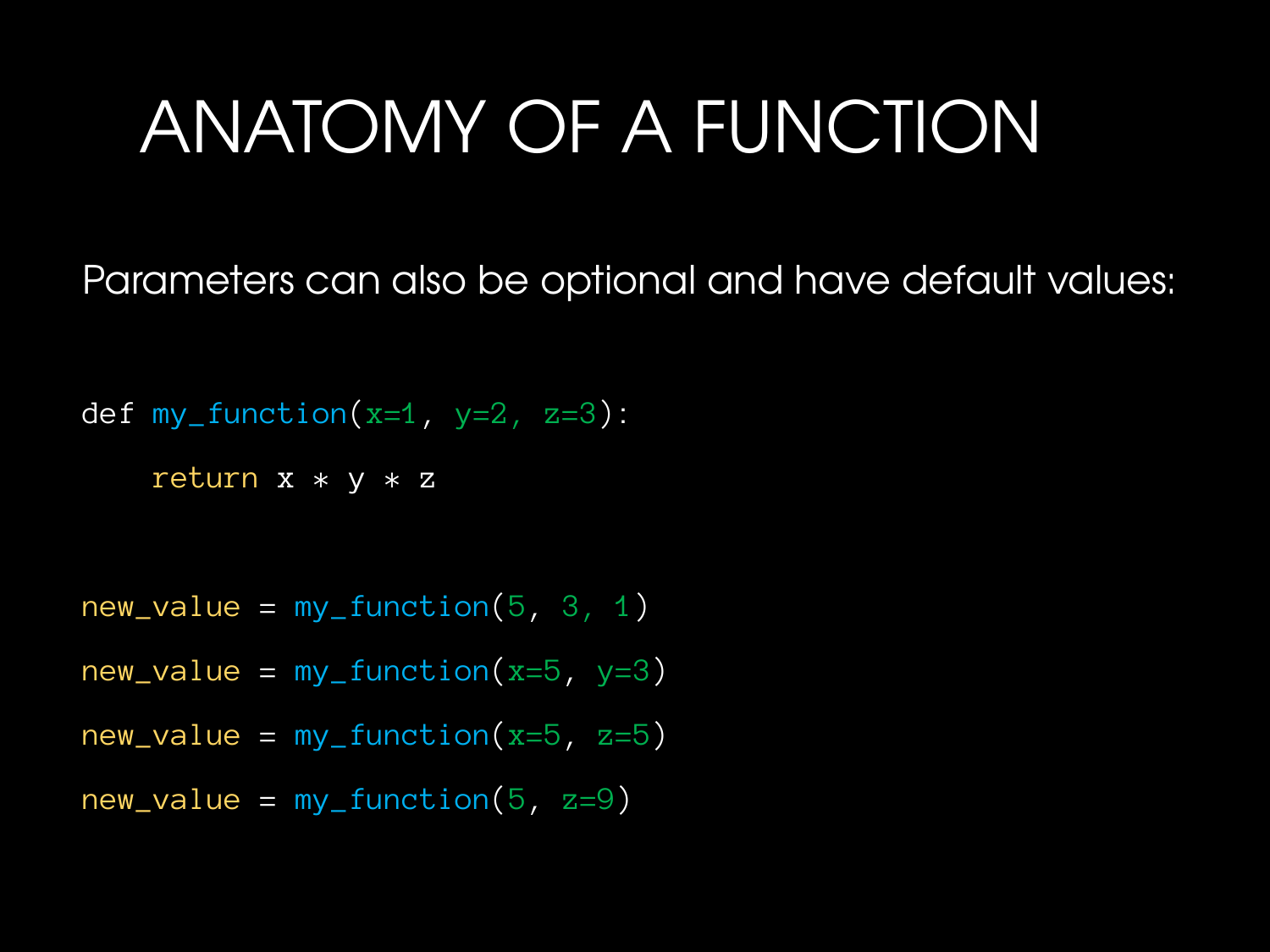

# Anatomy of a function
Parameters can also be optional and have default values:

def my_function(x=1, y=2, z=3):
    return x * y * z

new_value = my_function(5, 3, 1)
new_value = my_function(x=5, y=3)
new_value = my_function(x=5, z=5)
new_value = my_function(5, z=9)